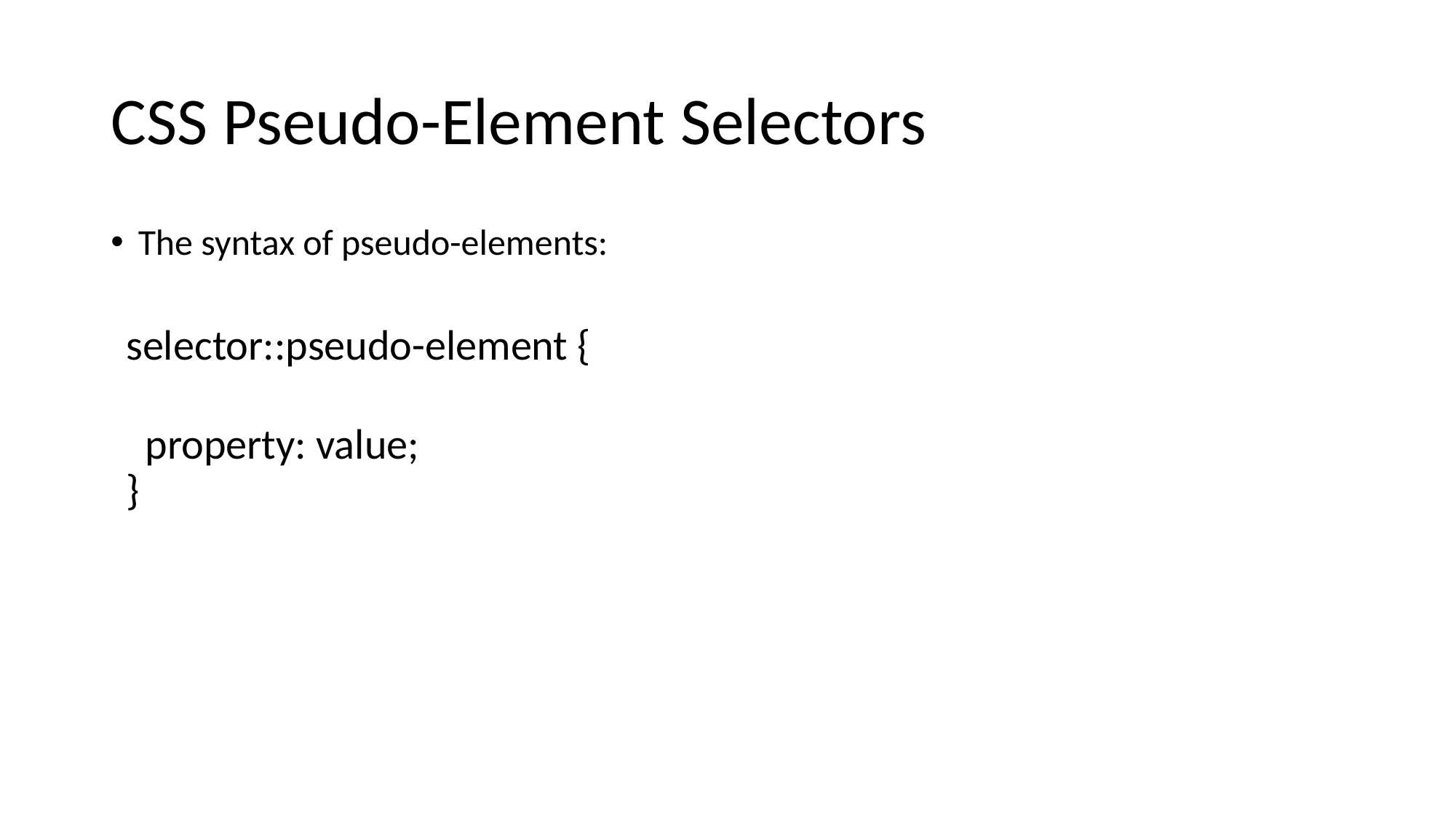

# CSS Pseudo-Element Selectors
The syntax of pseudo-elements:

selector::pseudo-element {
  property: value;
}